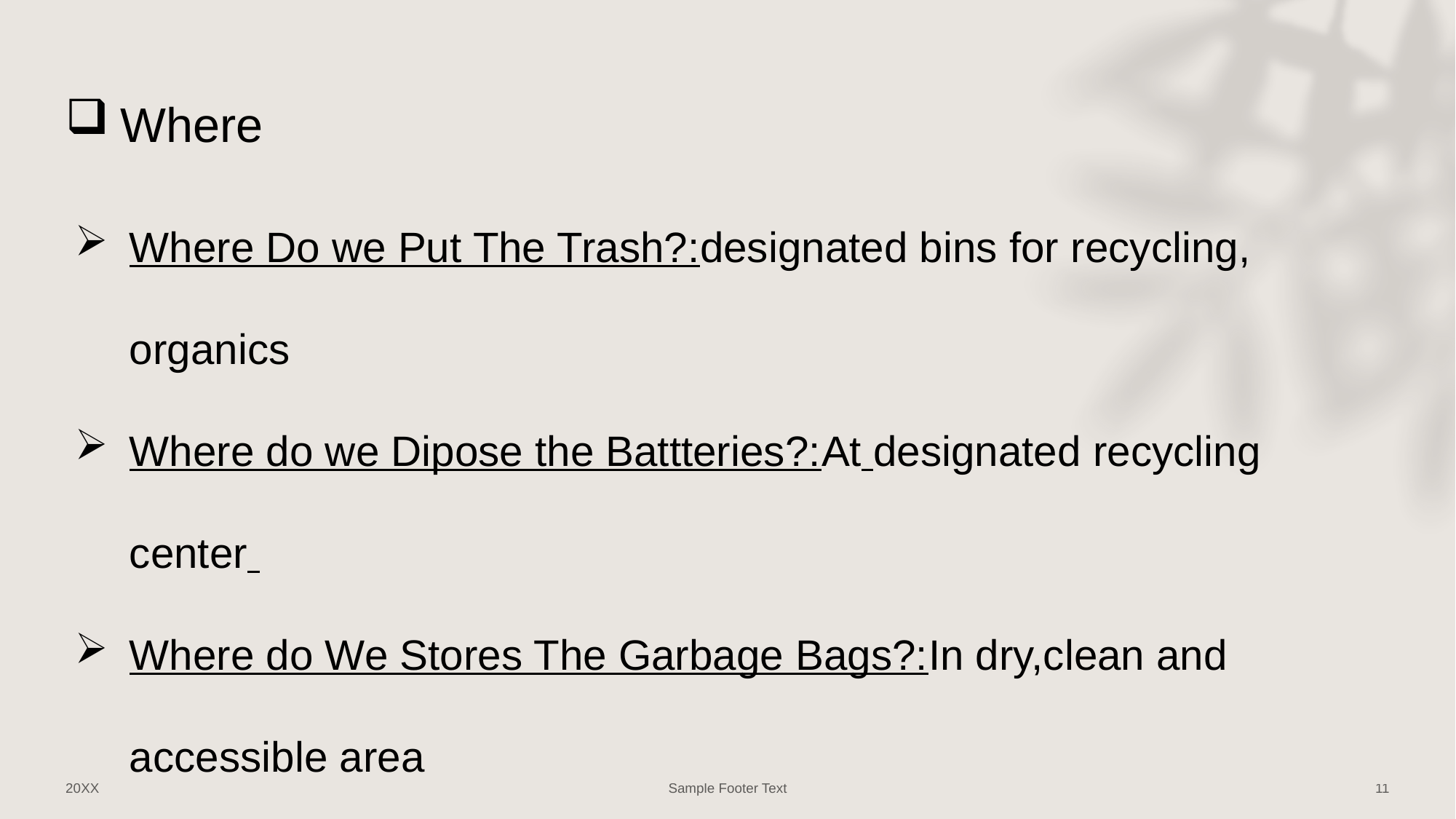

# Where
Where Do we Put The Trash?:designated bins for recycling, organics
Where do we Dipose the Battteries?:At designated recycling center
Where do We Stores The Garbage Bags?:In dry,clean and accessible area
20XX
Sample Footer Text
11